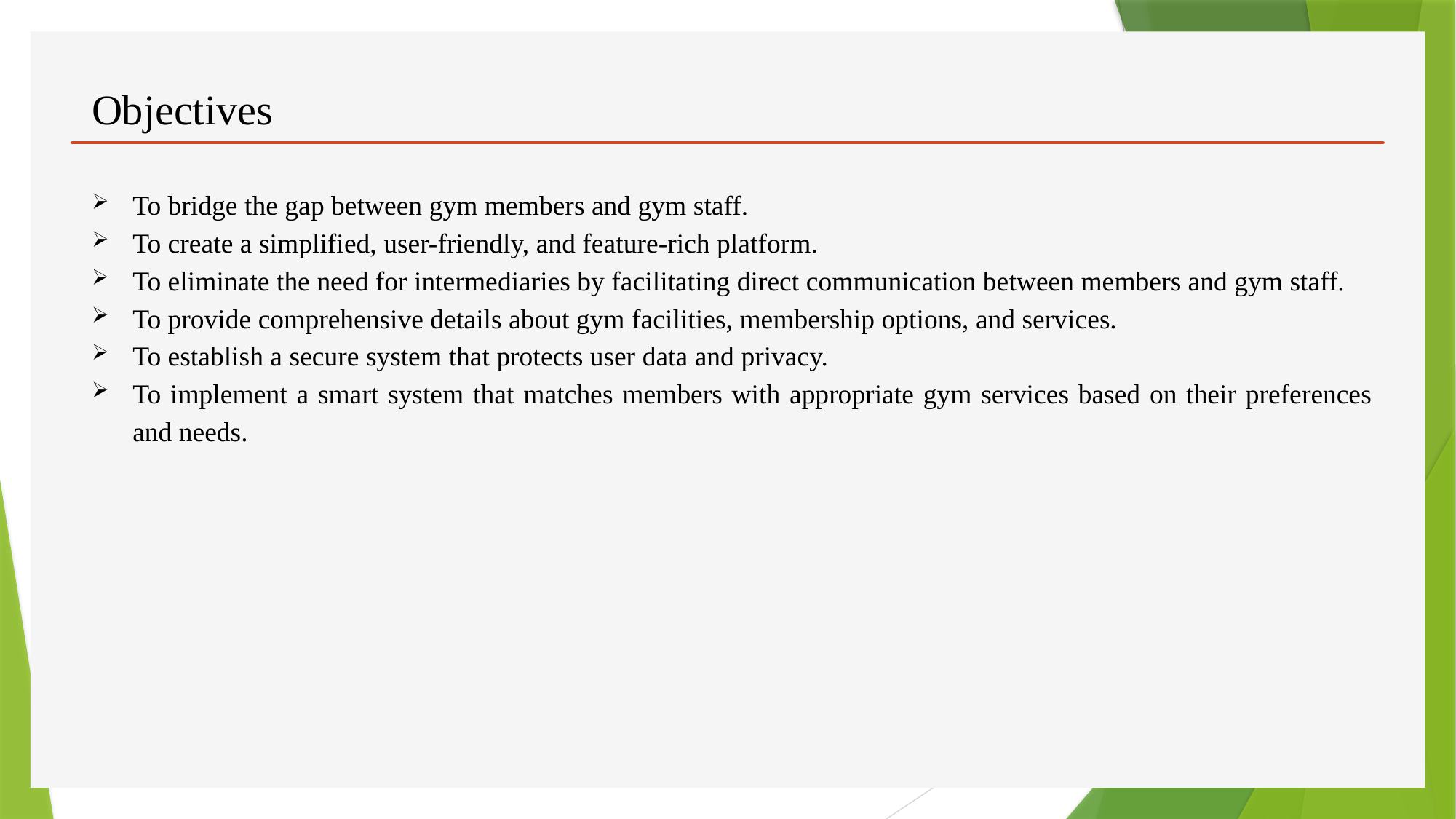

# Objectives
To bridge the gap between gym members and gym staff.
To create a simplified, user-friendly, and feature-rich platform.
To eliminate the need for intermediaries by facilitating direct communication between members and gym staff.
To provide comprehensive details about gym facilities, membership options, and services.
To establish a secure system that protects user data and privacy.
To implement a smart system that matches members with appropriate gym services based on their preferences and needs.